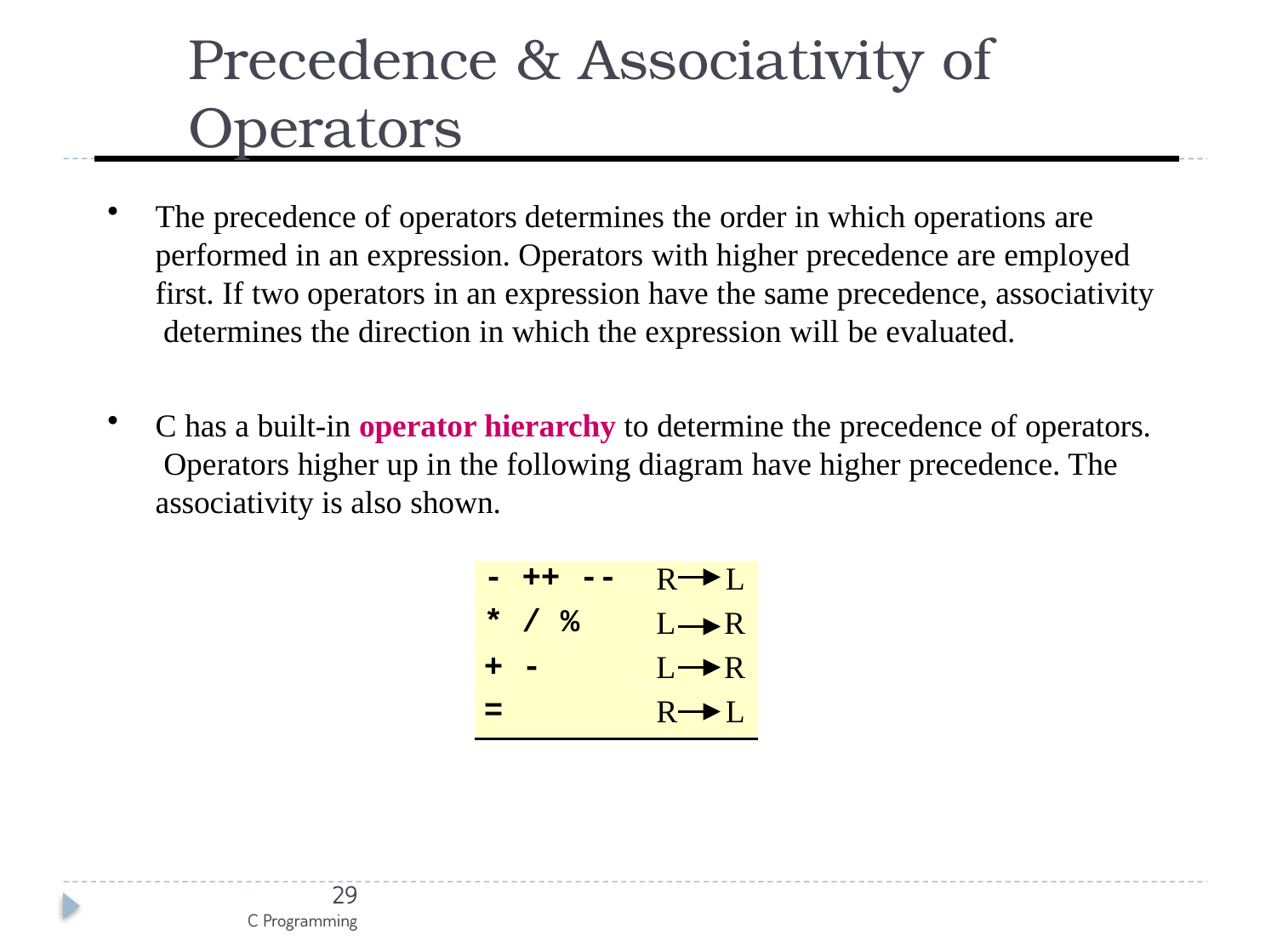

# Precedence & Associativity of Operators

The precedence of operators determines the order in which operations are
performed in an expression. Operators with higher precedence are employed  first. If two operators in an expression have the same precedence, associativity  determines the direction in which the expression will be evaluated.

C has a built-in operator hierarchy to determine the precedence of operators.  Operators higher up in the following diagram have higher precedence. The  associativity is also shown.
- ++ --
* / %
+ -
=
R	L
L	R
L	R
R	L

29
C Programming